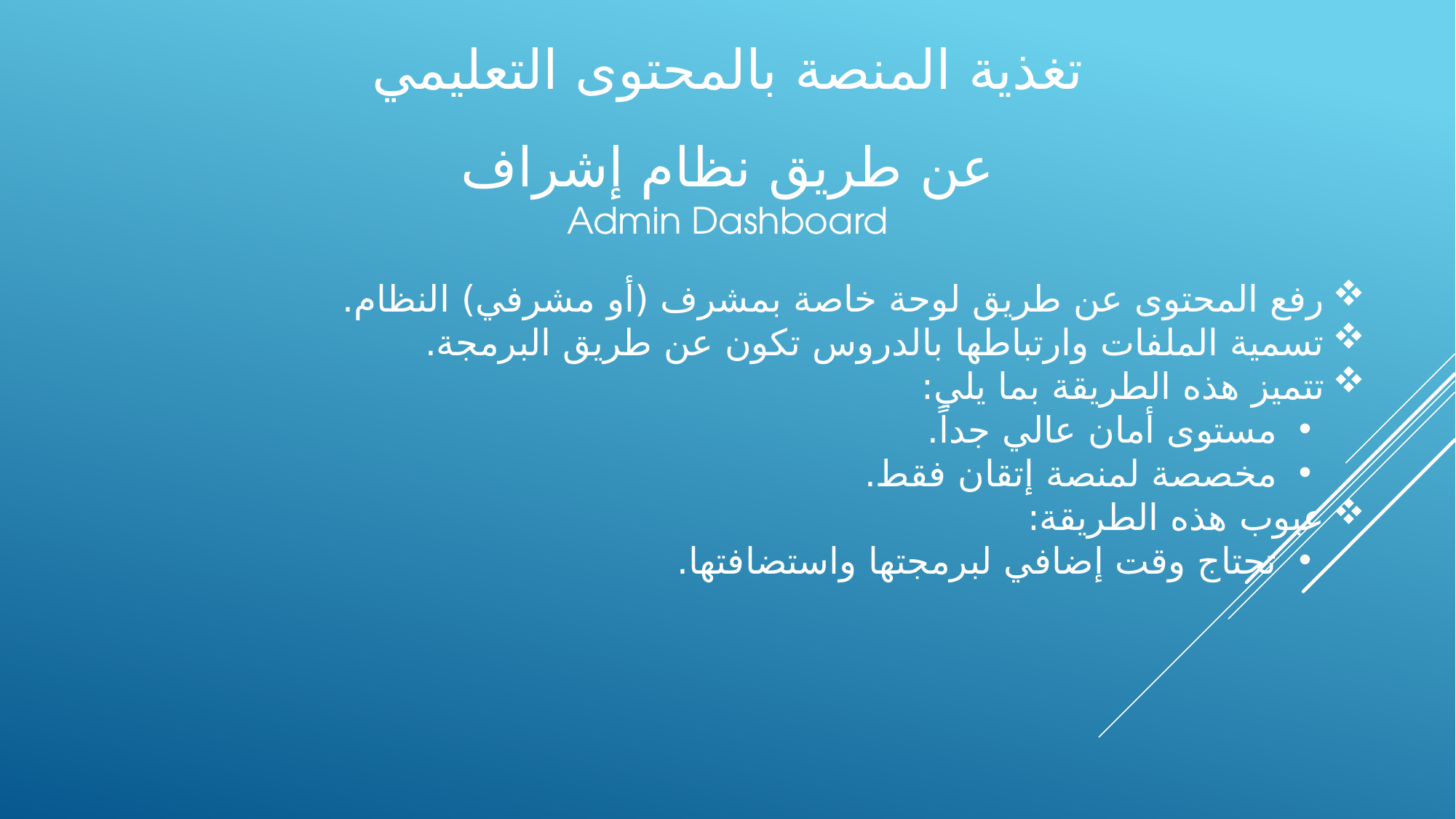

تغذية المنصة بالمحتوى التعليمي
عن طريق نظام إشراف
Admin Dashboard
رفع المحتوى عن طريق لوحة خاصة بمشرف (أو مشرفي) النظام.
تسمية الملفات وارتباطها بالدروس تكون عن طريق البرمجة.
تتميز هذه الطريقة بما يلي:
مستوى أمان عالي جداً.
مخصصة لمنصة إتقان فقط.
عيوب هذه الطريقة:
تحتاج وقت إضافي لبرمجتها واستضافتها.